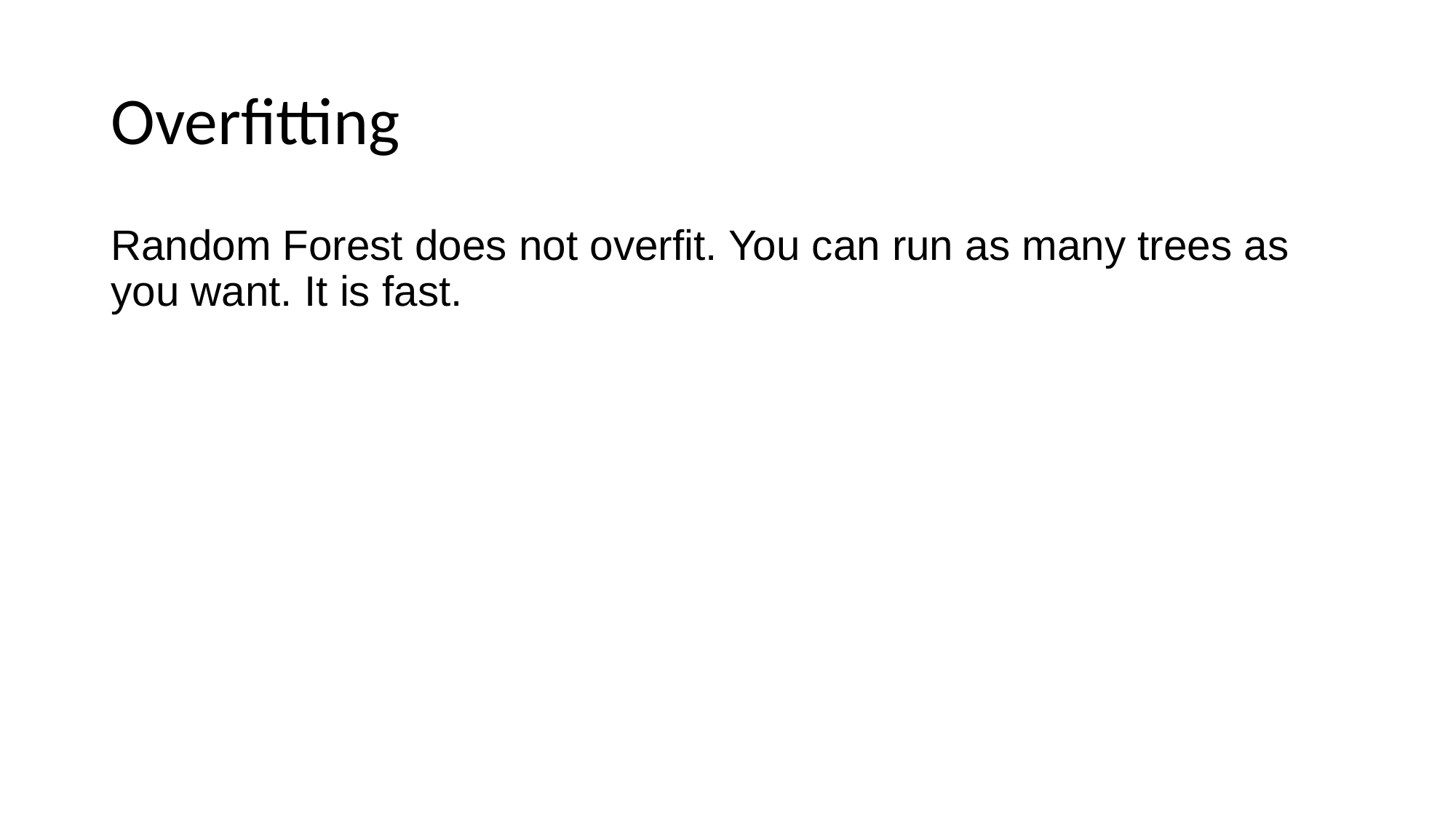

# Overfitting
Random Forest does not overfit. You can run as many trees as you want. It is fast.